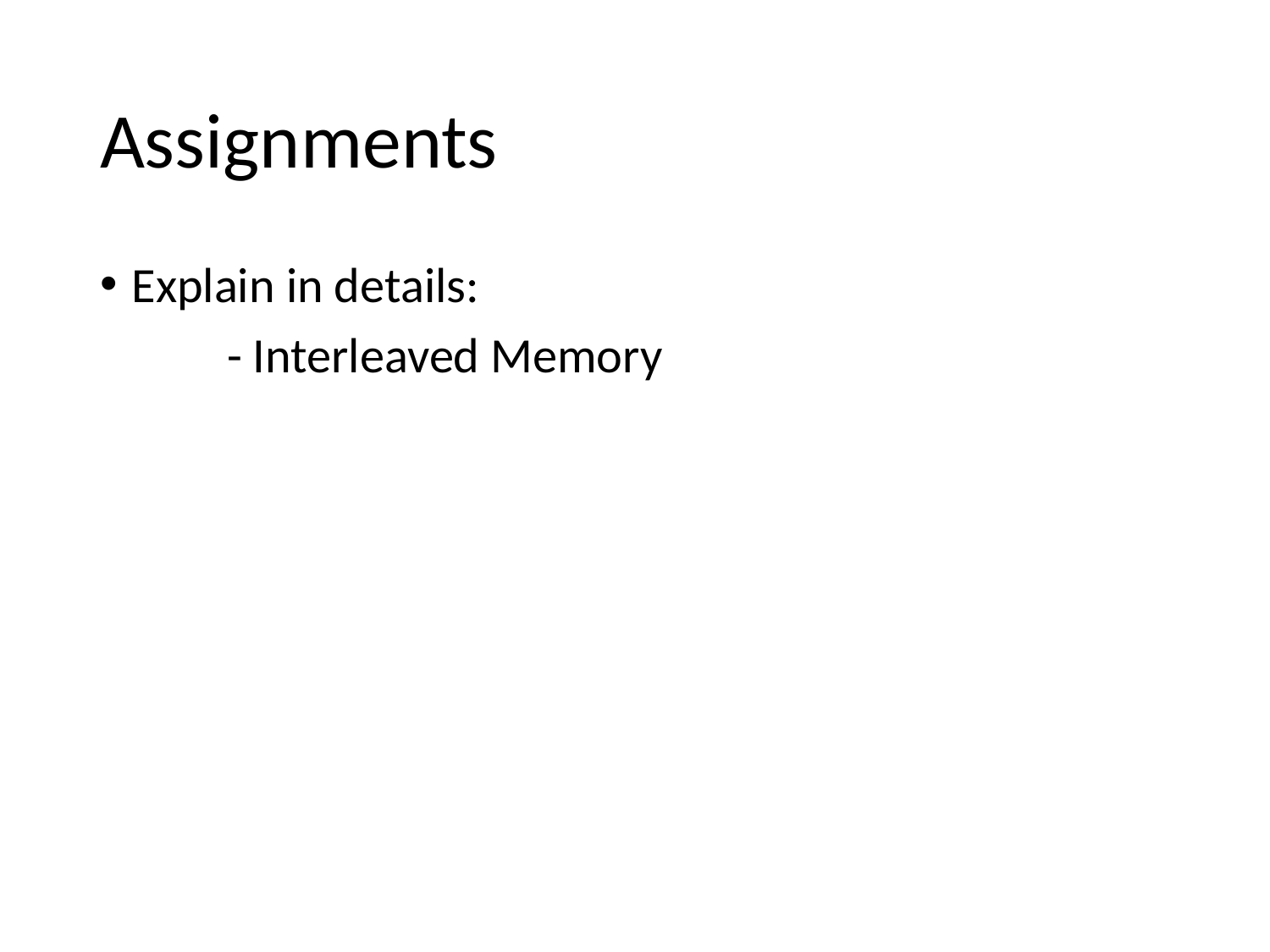

# Assignments
Explain in details:
	- Interleaved Memory